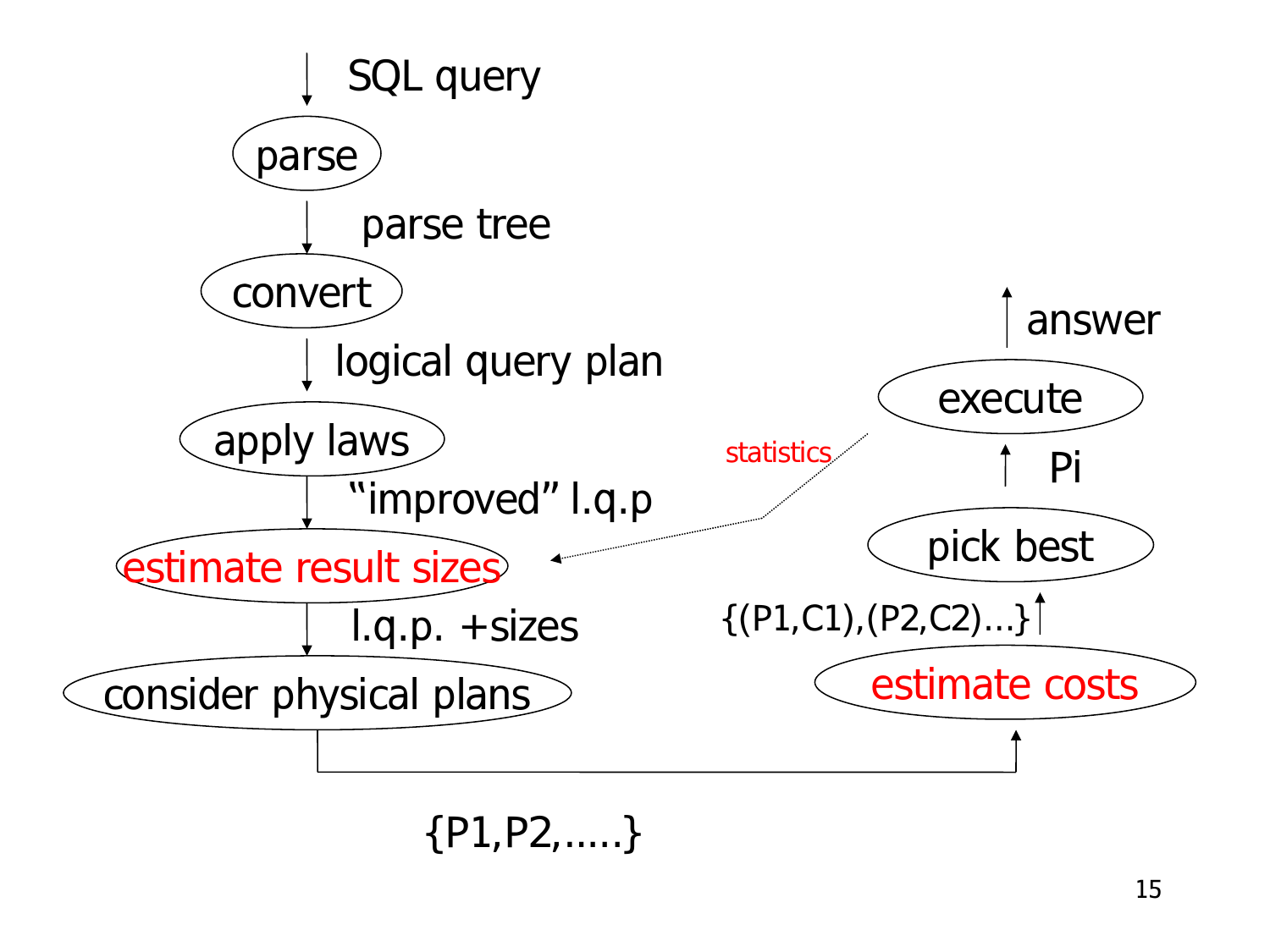

SQL query

parse
parse tree

convert
   answer

logical query plan

execute
apply laws
statistics

Pi

“improved” l.q.p

pick best

estimate result sizes
{(P1,C1),(P2,C2)...}
l.q.p. +sizes

estimate costs
consider physical plans

{P1,P2,…..}
15